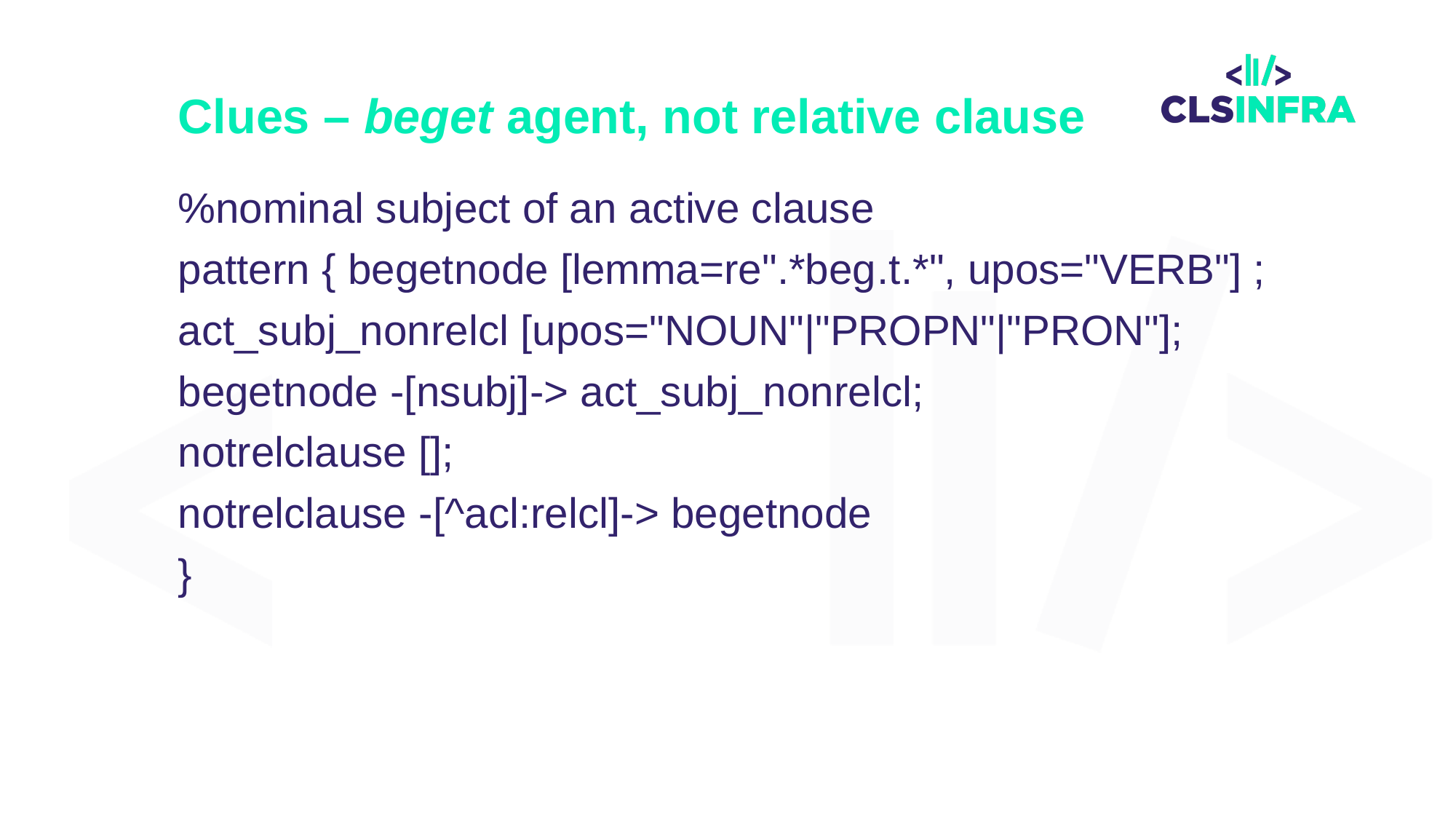

# Clues – beget agent, not relative clause
%nominal subject of an active clause
pattern { begetnode [lemma=re".*beg.t.*", upos="VERB"] ;
act_subj_nonrelcl [upos="NOUN"|"PROPN"|"PRON"];
begetnode -[nsubj]-> act_subj_nonrelcl;
notrelclause [];
notrelclause -[^acl:relcl]-> begetnode
}